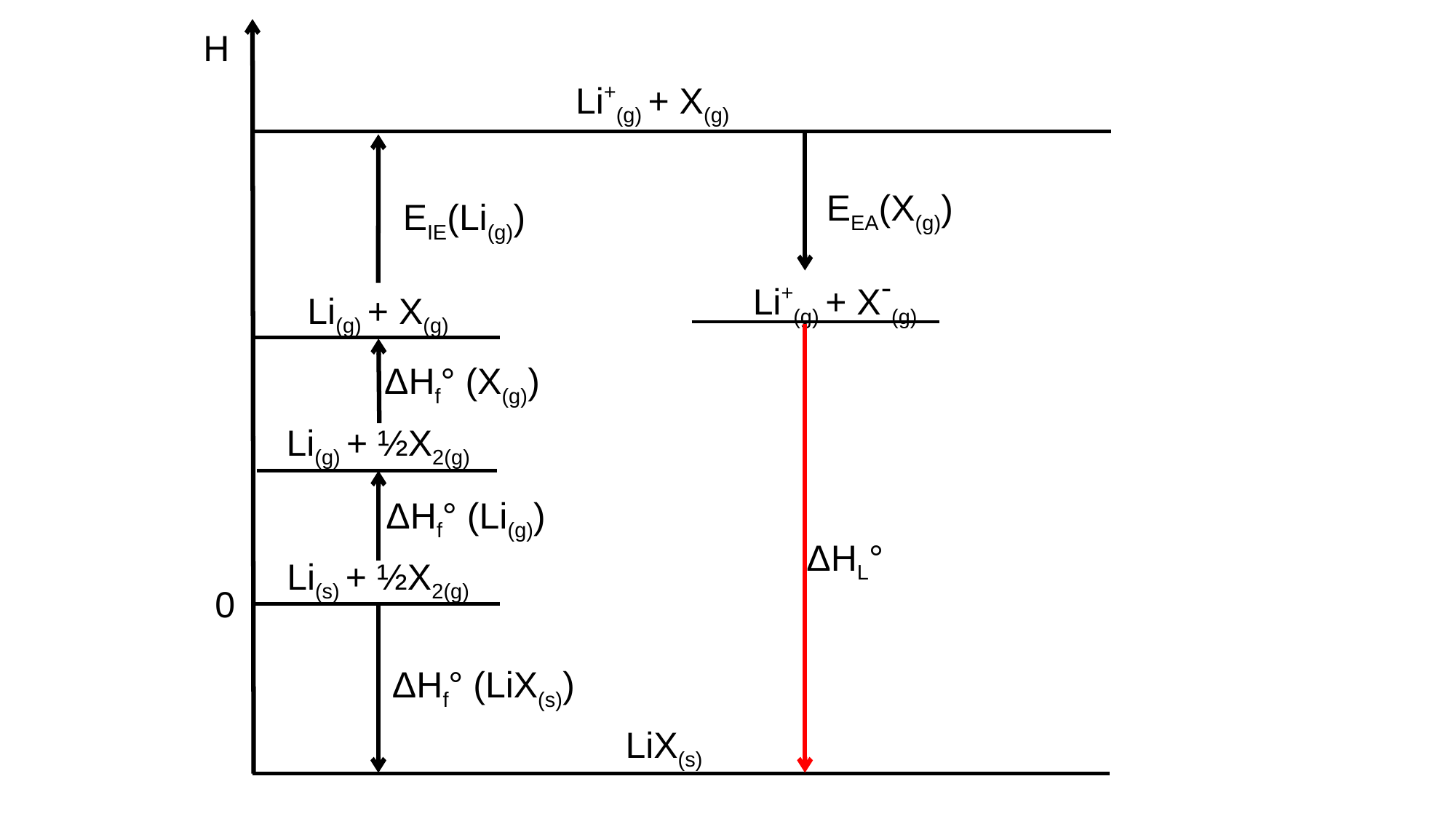

H
Li+(g) + X(g)
EEA(X(g))
EIE(Li(g))
Li+(g) + X-(g)
Li(g) + X(g)
ΔHf° (X(g))
Li(g) + ½X2(g)
ΔHf° (Li(g))
ΔHL°
Li(s) + ½X2(g)
0
ΔHf° (LiX(s))
LiX(s)